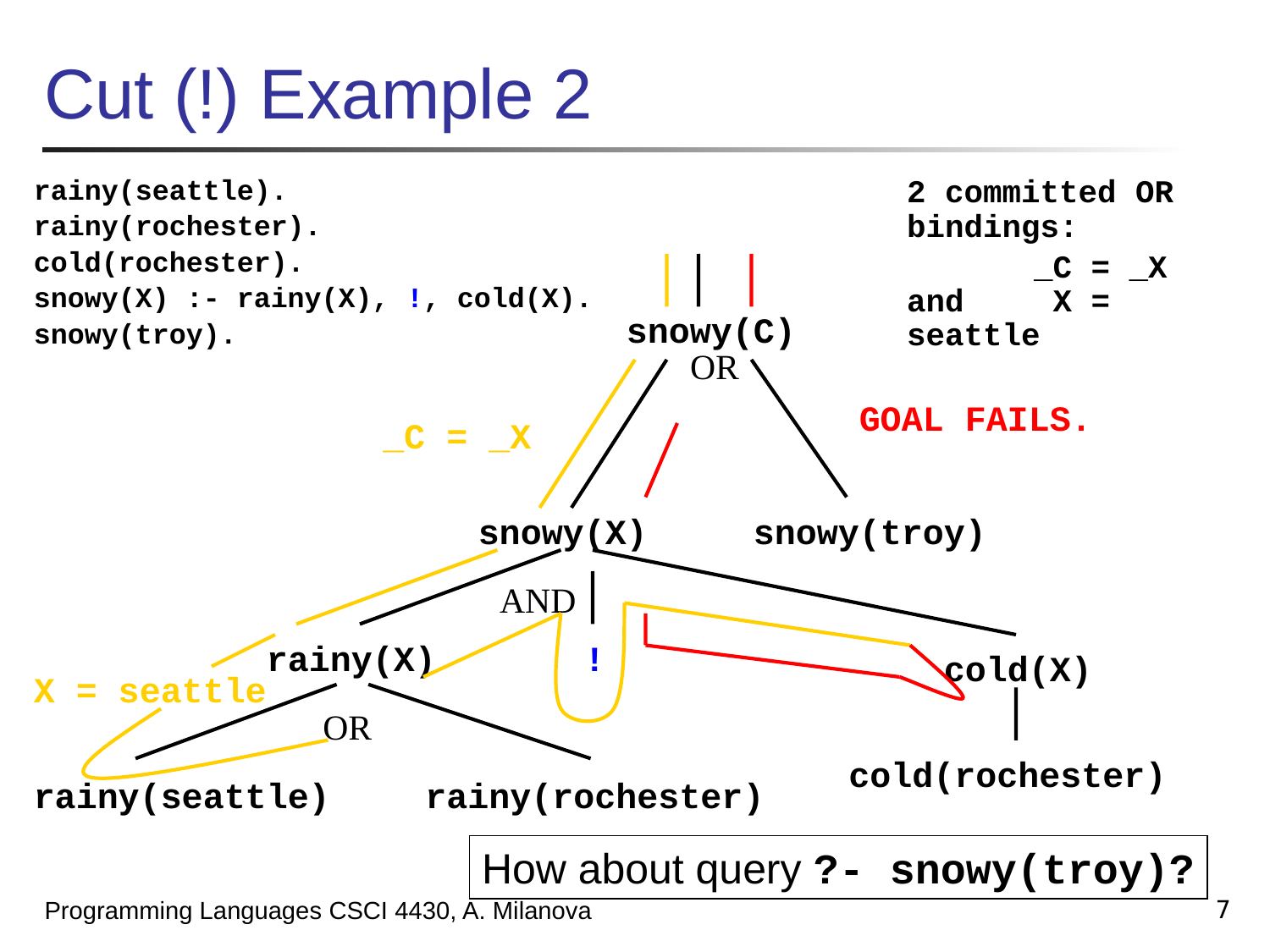

# Cut (!) Example 2
rainy(seattle).
rainy(rochester).
cold(rochester).
snowy(X) :- rainy(X), !, cold(X).
snowy(troy).

	2 committed OR bindings:
		_C = _X
and	 X = seattle

GOAL FAILS.

snowy(C)
OR

_C = _X

snowy(X)
snowy(troy)

AND

rainy(X)
!

cold(X)
X = seattle

OR

cold(rochester)
rainy(seattle)
rainy(rochester)
How about query ?- snowy(troy)?
7
Programming Languages CSCI 4430, A. Milanova